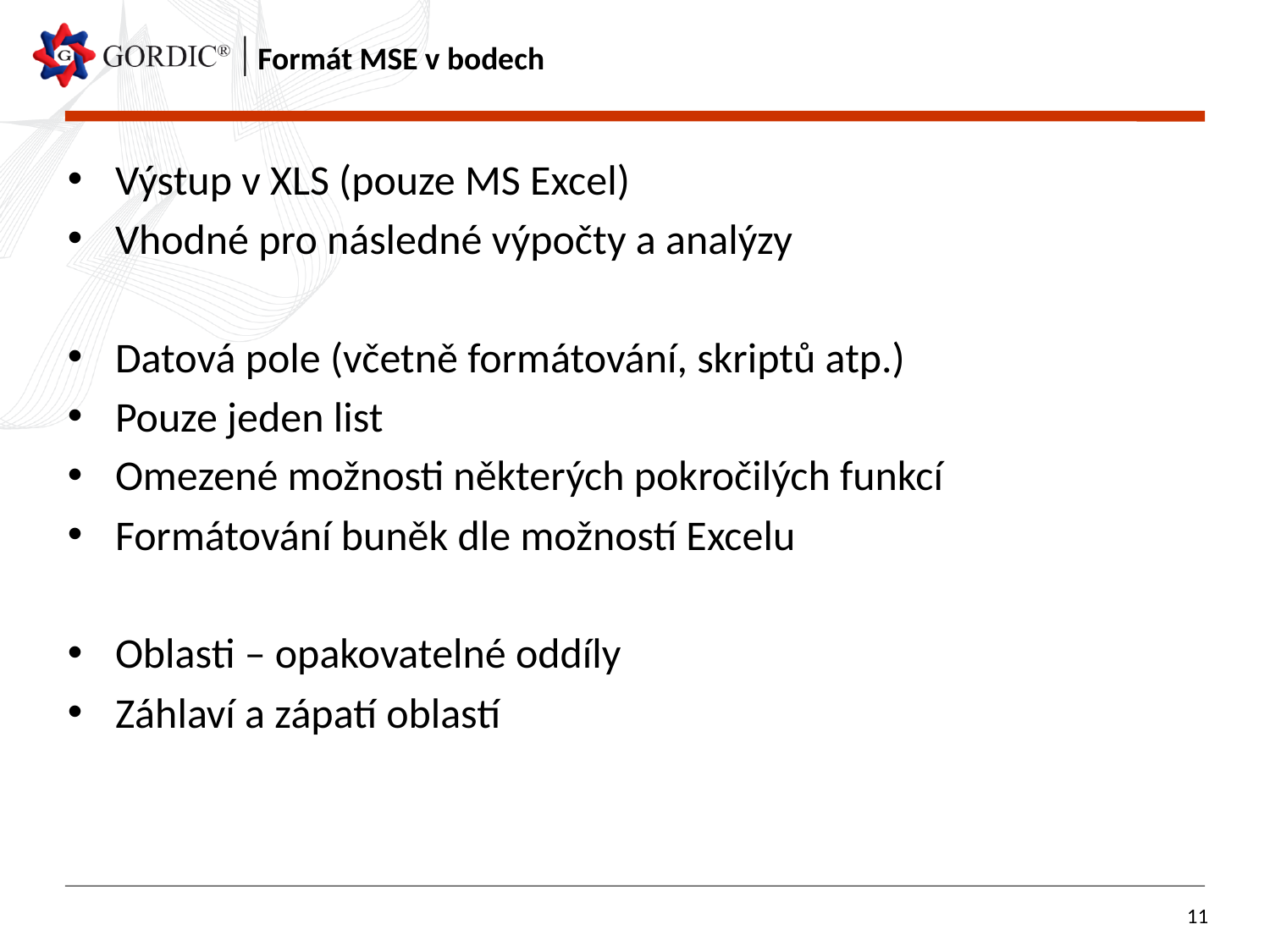

# Formát MSE v bodech
Výstup v XLS (pouze MS Excel)
Vhodné pro následné výpočty a analýzy

Datová pole (včetně formátování, skriptů atp.)
Pouze jeden list
Omezené možnosti některých pokročilých funkcí
Formátování buněk dle možností Excelu

Oblasti – opakovatelné oddíly
Záhlaví a zápatí oblastí

11